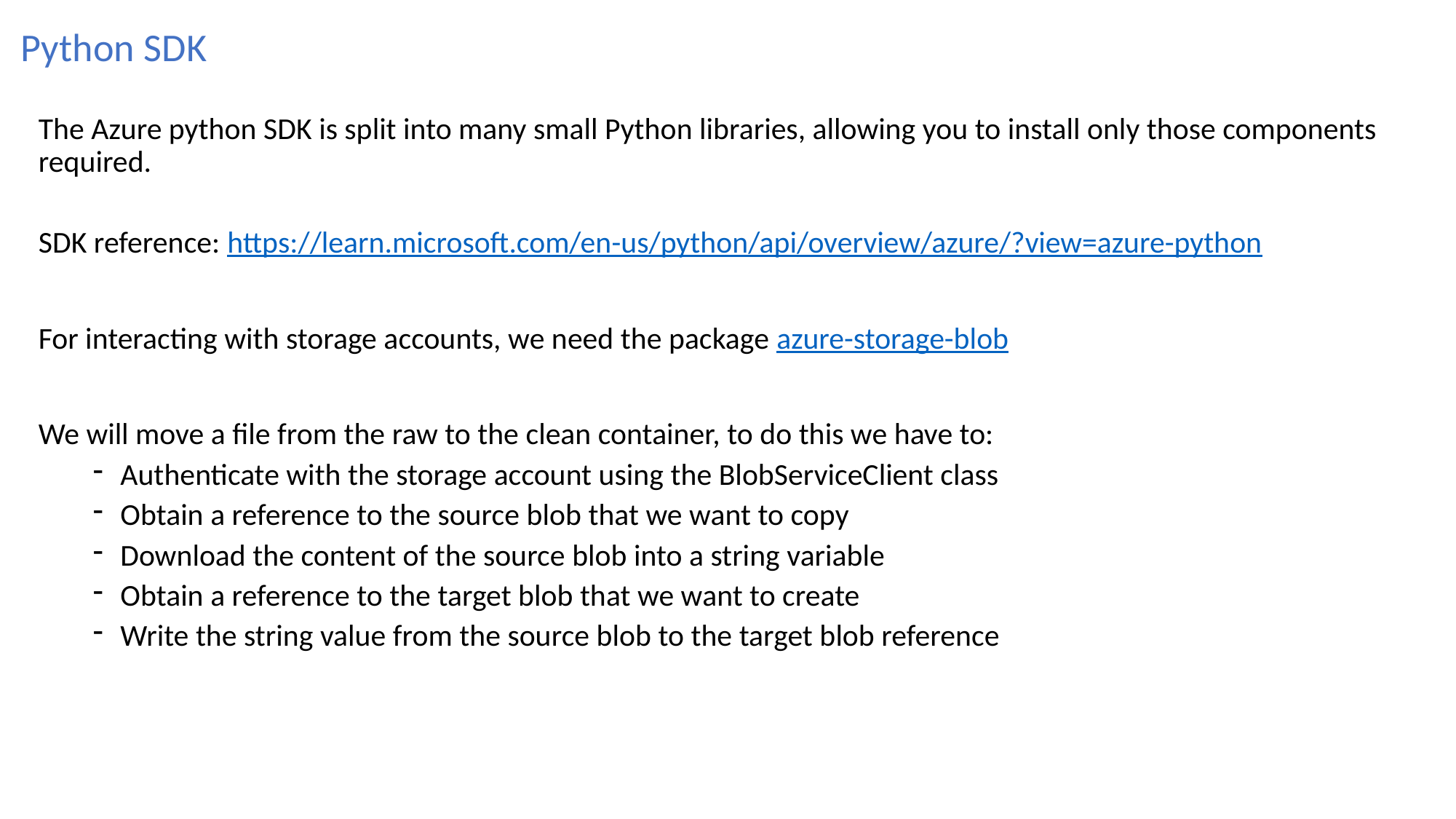

# Python SDK
The Azure python SDK is split into many small Python libraries, allowing you to install only those components required.
SDK reference: https://learn.microsoft.com/en-us/python/api/overview/azure/?view=azure-python

For interacting with storage accounts, we need the package azure-storage-blob

We will move a file from the raw to the clean container, to do this we have to:
Authenticate with the storage account using the BlobServiceClient class
Obtain a reference to the source blob that we want to copy
Download the content of the source blob into a string variable
Obtain a reference to the target blob that we want to create
Write the string value from the source blob to the target blob reference